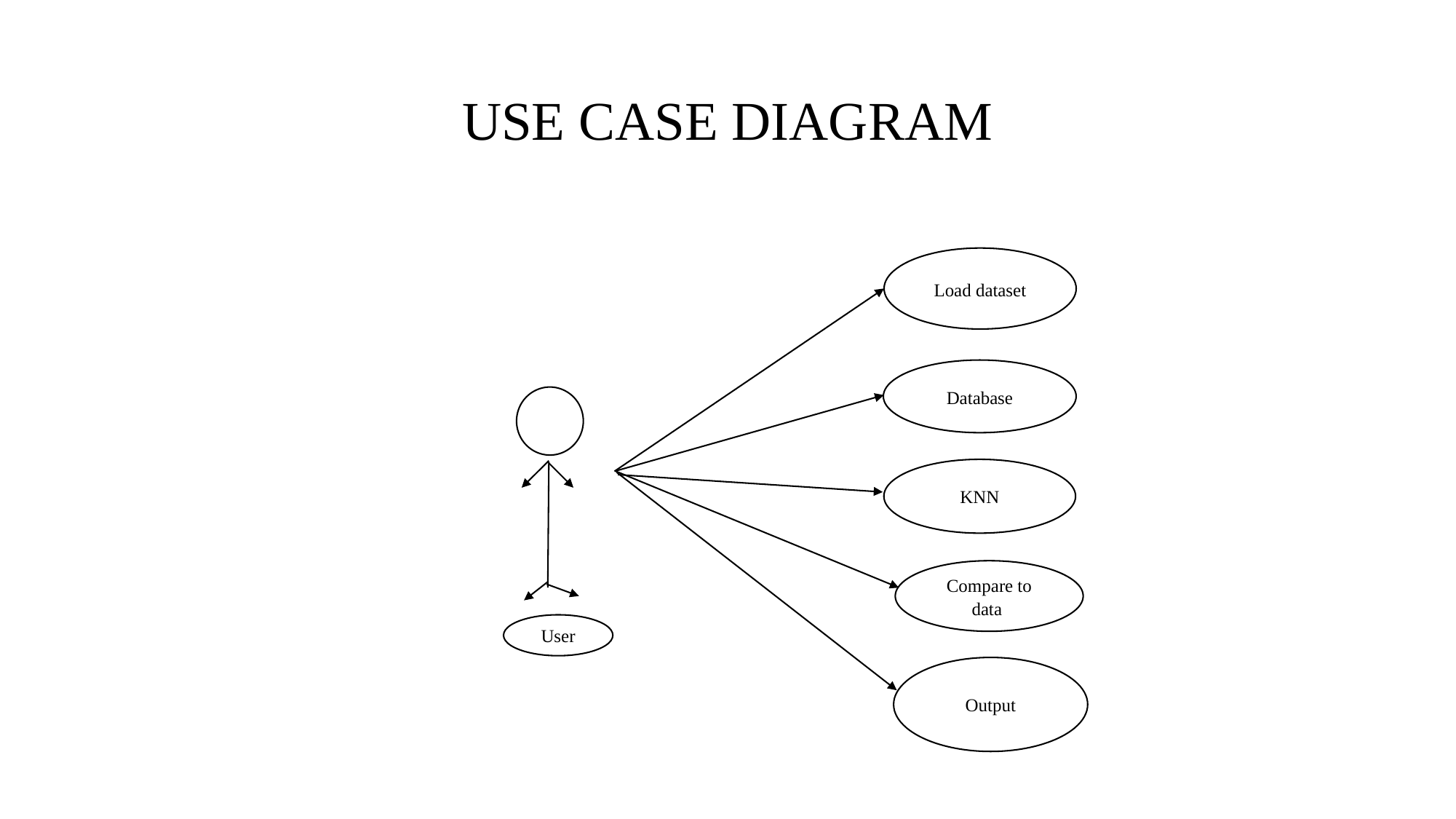

# USE CASE DIAGRAM
Load dataset
Database

KNN
Compare to data
User
Output